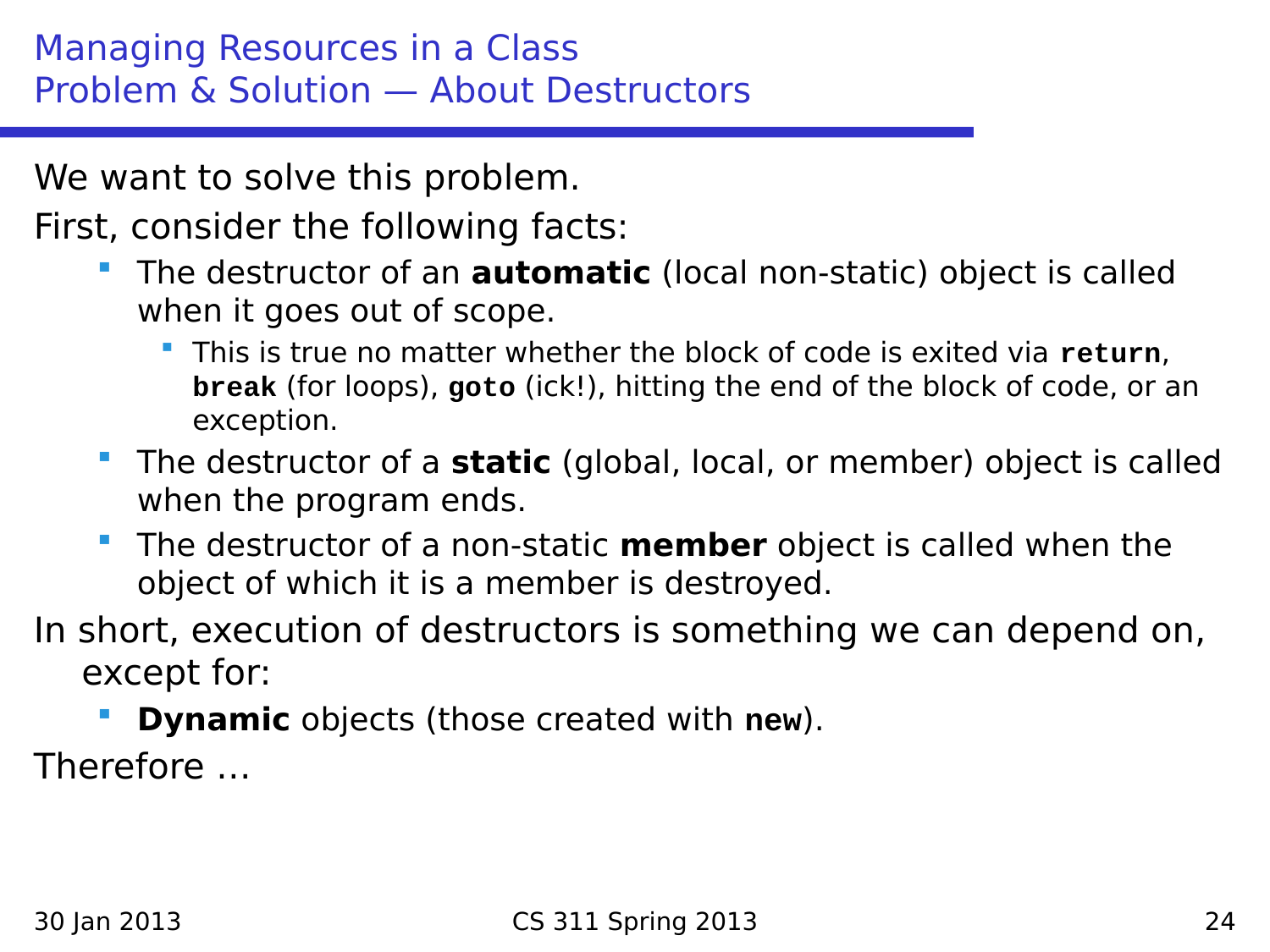

# Managing Resources in a Class Problem & Solution — About Destructors
We want to solve this problem.
First, consider the following facts:
The destructor of an automatic (local non-static) object is called when it goes out of scope.
This is true no matter whether the block of code is exited via return, break (for loops), goto (ick!), hitting the end of the block of code, or an exception.
The destructor of a static (global, local, or member) object is called when the program ends.
The destructor of a non-static member object is called when the object of which it is a member is destroyed.
In short, execution of destructors is something we can depend on, except for:
Dynamic objects (those created with new).
Therefore …
30 Jan 2013
CS 311 Spring 2013
24